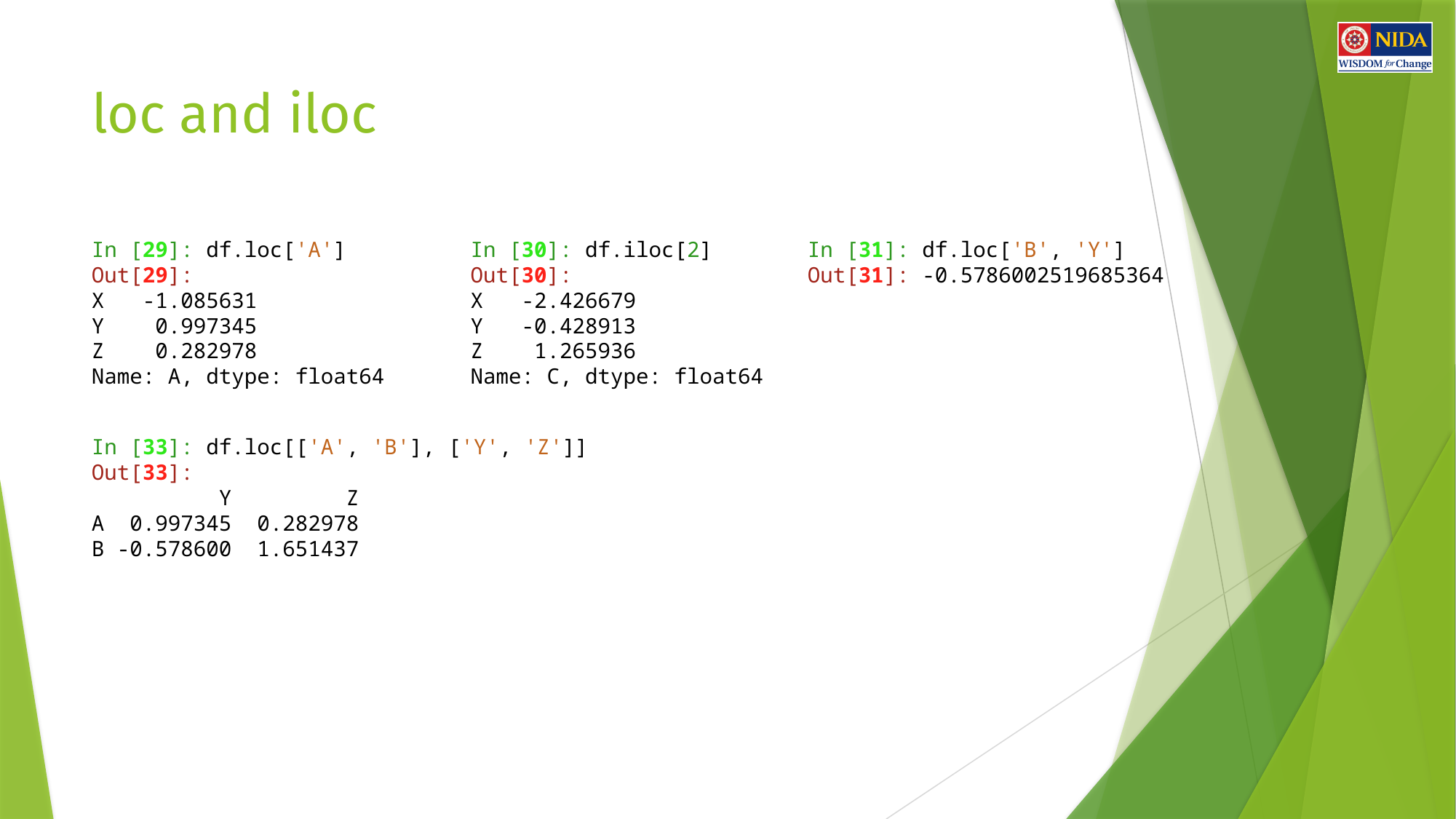

# loc and iloc
In [29]: df.loc['A']
Out[29]:
X   -1.085631
Y    0.997345
Z    0.282978
Name: A, dtype: float64
In [30]: df.iloc[2]
Out[30]:
X   -2.426679
Y   -0.428913
Z    1.265936
Name: C, dtype: float64
In [31]: df.loc['B', 'Y']
Out[31]: -0.5786002519685364
In [33]: df.loc[['A', 'B'], ['Y', 'Z']] 
Out[33]:
          Y         Z
A  0.997345  0.282978
B -0.578600  1.651437